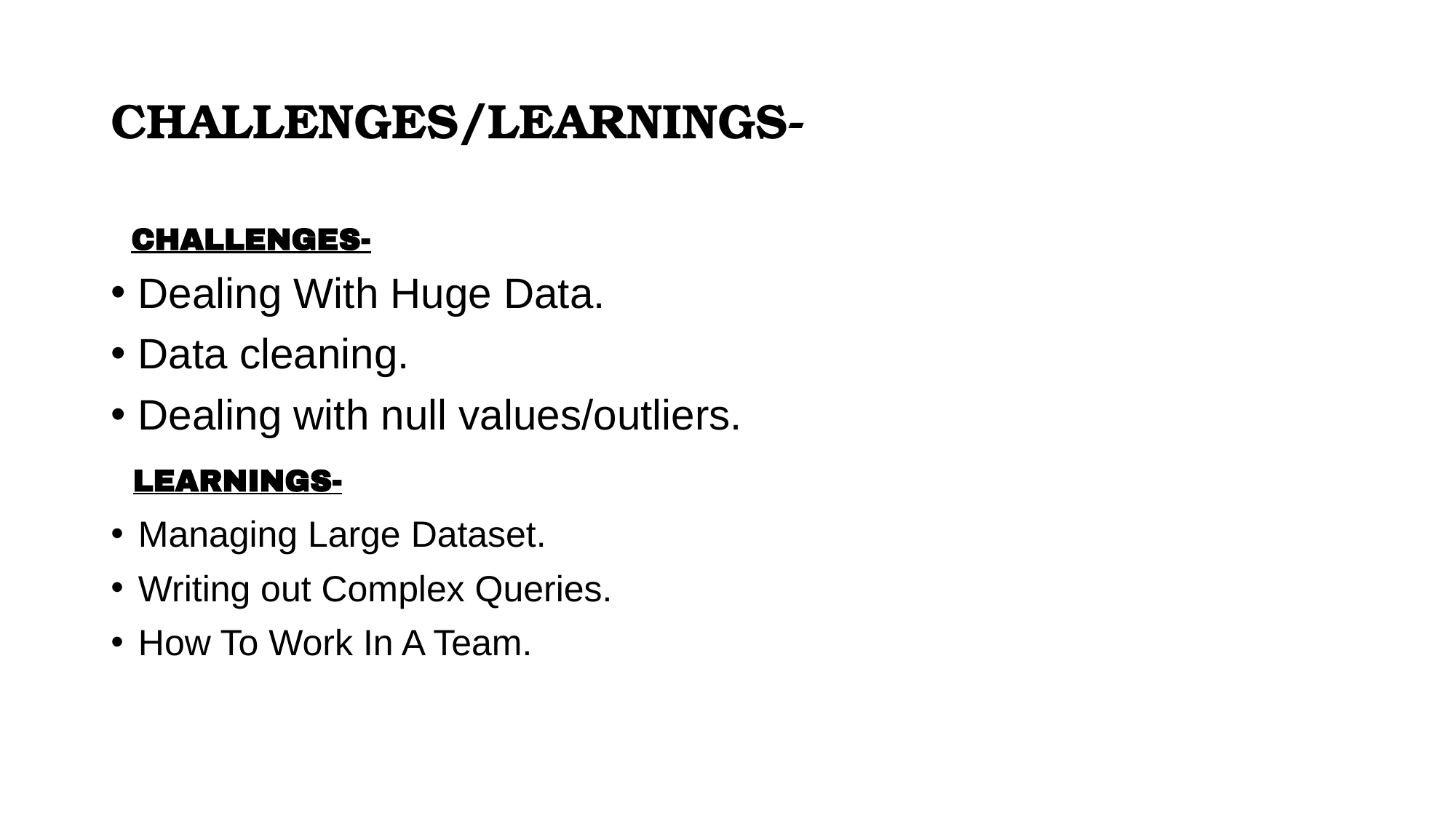

# CHALLENGES/LEARNINGS-
  CHALLENGES-
Dealing With Huge Data.
Data cleaning.
Dealing with null values/outliers.
  LEARNINGS-
Managing Large Dataset.
Writing out Complex Queries.
How To Work In A Team.